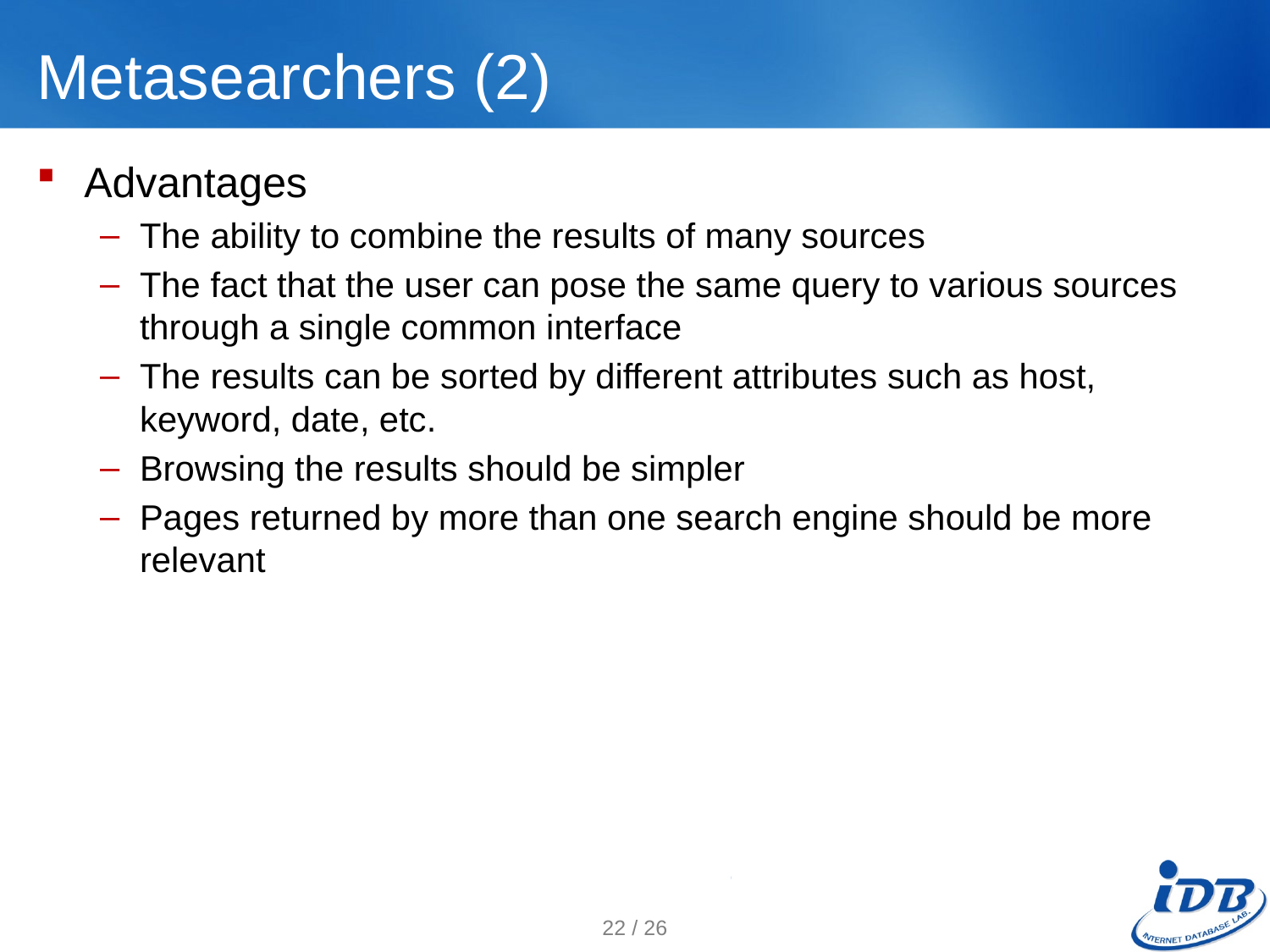

# Metasearchers (2)
Advantages
The ability to combine the results of many sources
The fact that the user can pose the same query to various sources through a single common interface
The results can be sorted by different attributes such as host, keyword, date, etc.
Browsing the results should be simpler
Pages returned by more than one search engine should be more relevant

22 / 26